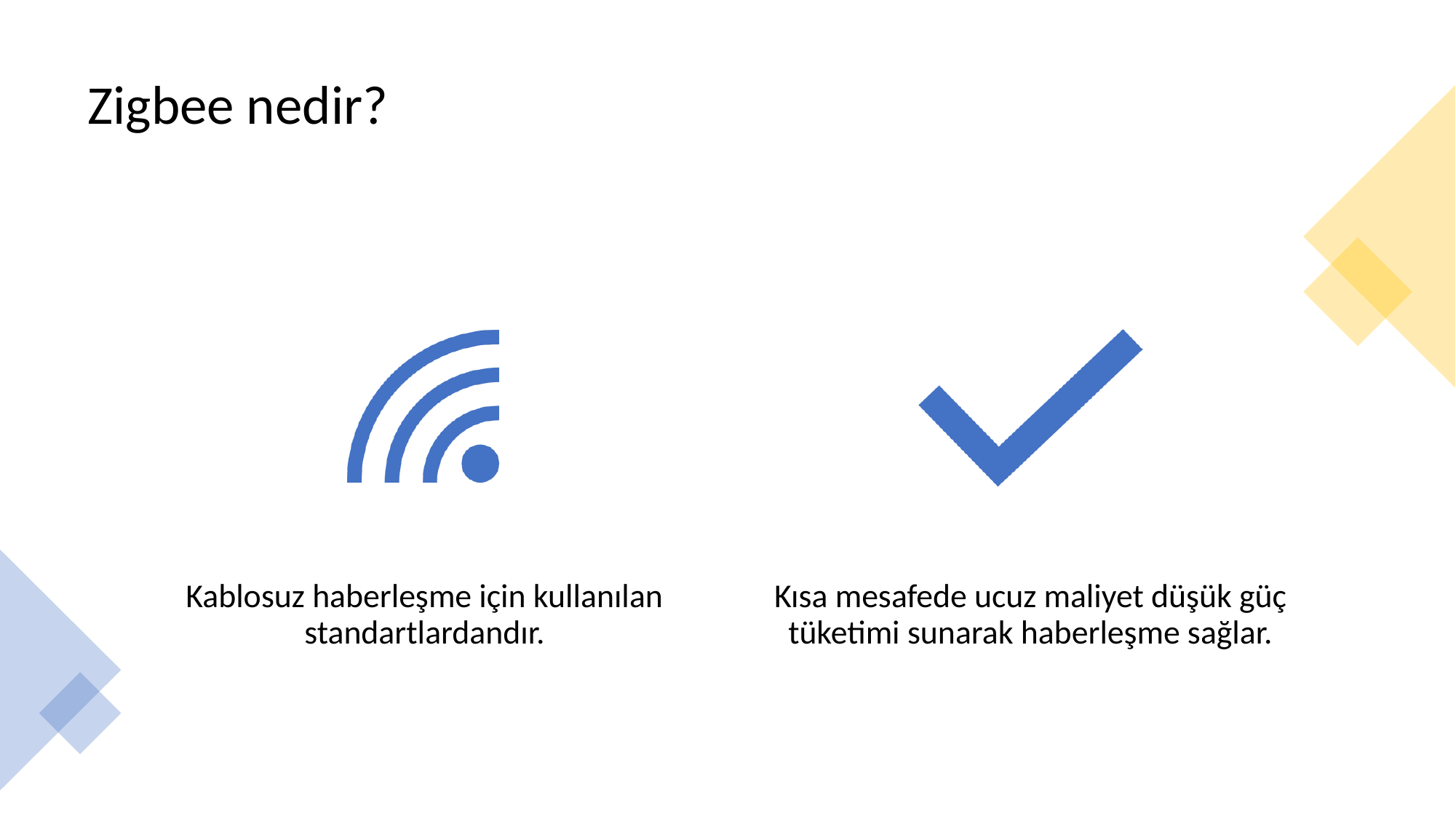

# Zigbee nedir?

Kablosuz haberleşme için kullanılan standartlardandır.
Kısa mesafede ucuz maliyet düşük güç tüketimi sunarak haberleşme sağlar.